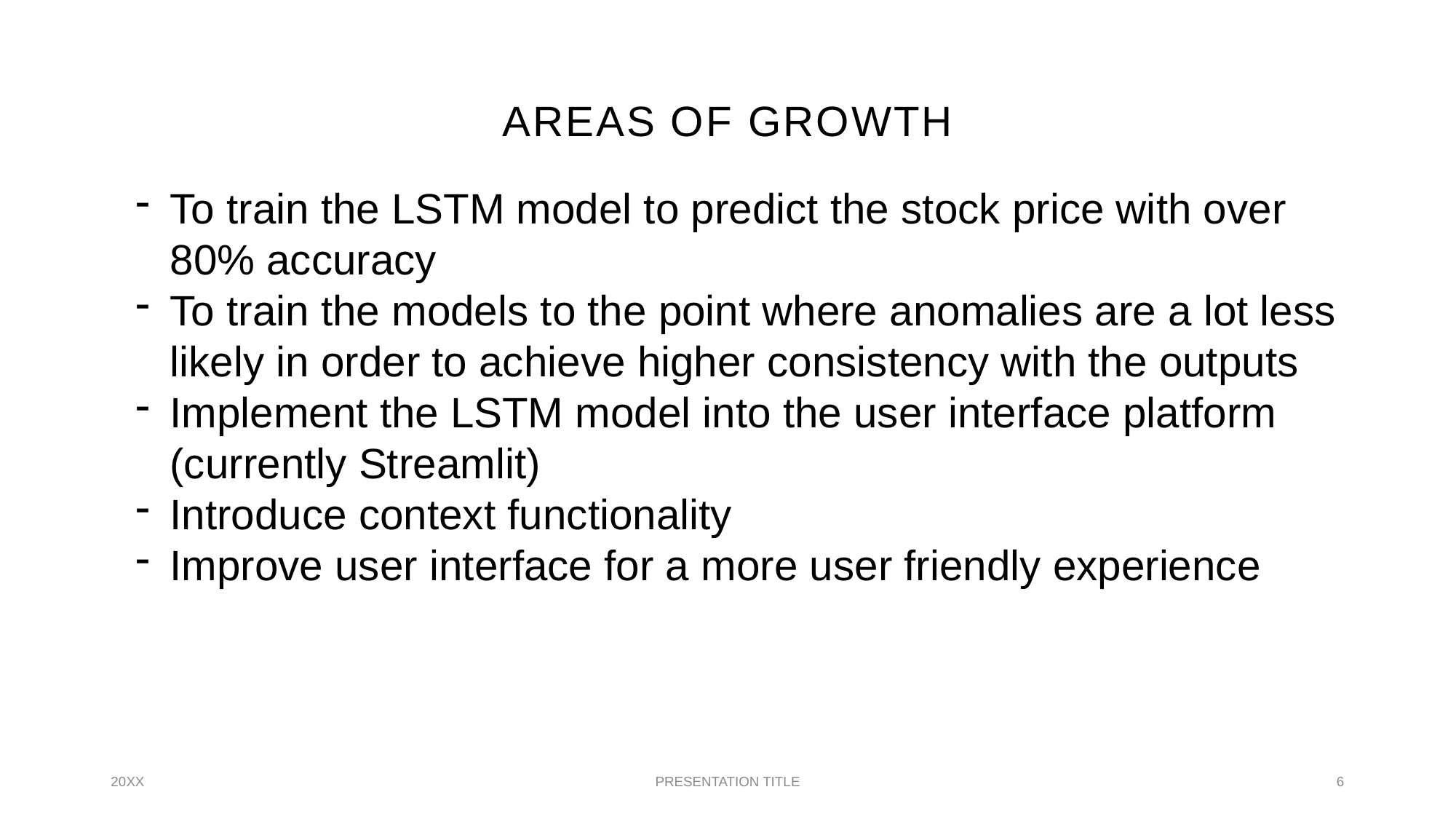

# AREAS OF GROWTH
To train the LSTM model to predict the stock price with over 80% accuracy
To train the models to the point where anomalies are a lot less likely in order to achieve higher consistency with the outputs
Implement the LSTM model into the user interface platform (currently Streamlit)
Introduce context functionality
Improve user interface for a more user friendly experience

20XX
PRESENTATION TITLE
6